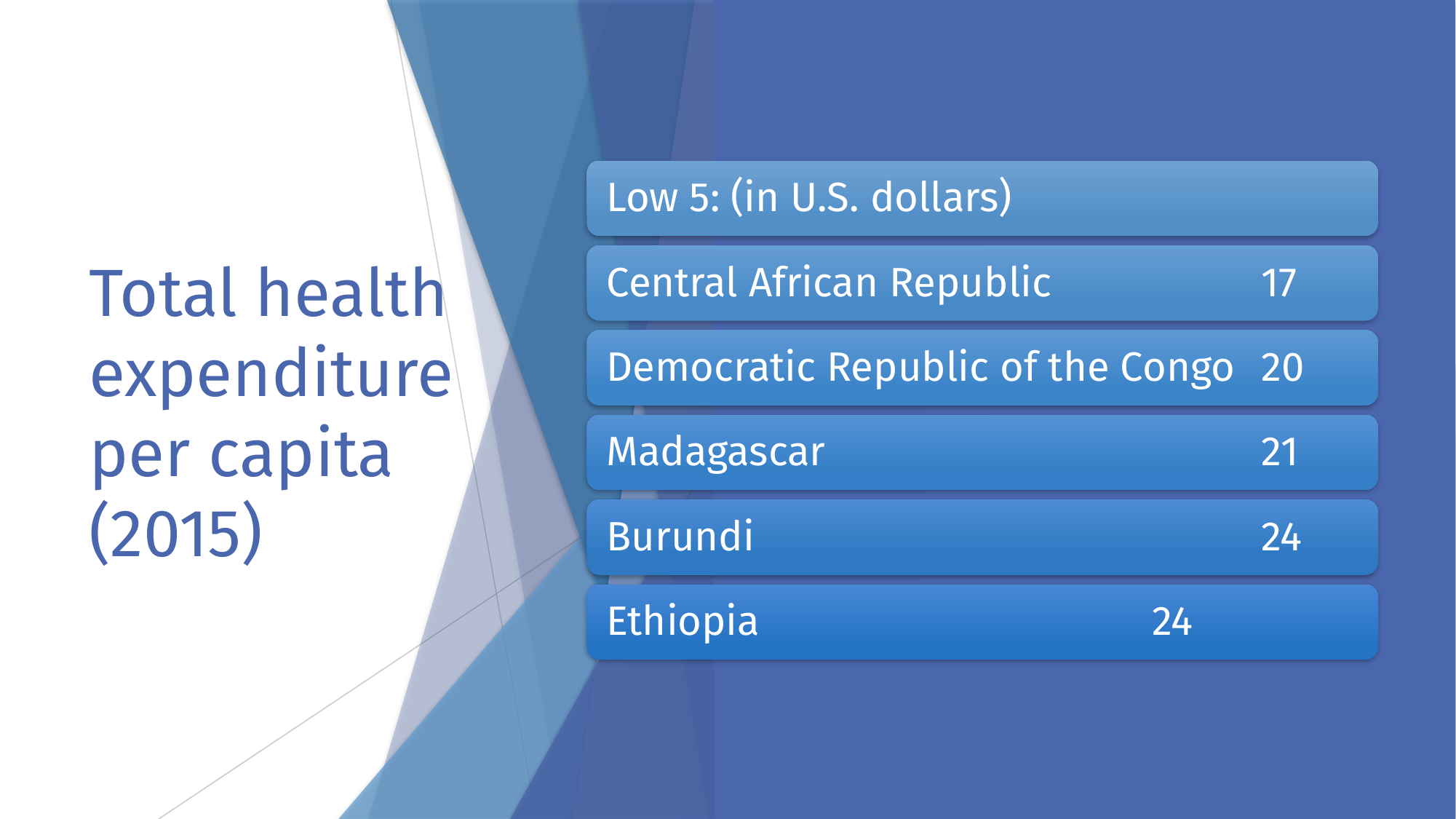

Low 5: (in U.S. dollars)
Central African Republic		17
Democratic Republic of the Congo	20
Madagascar				21
Burundi					24
Ethiopia				24
# Total health expenditure per capita (2015)